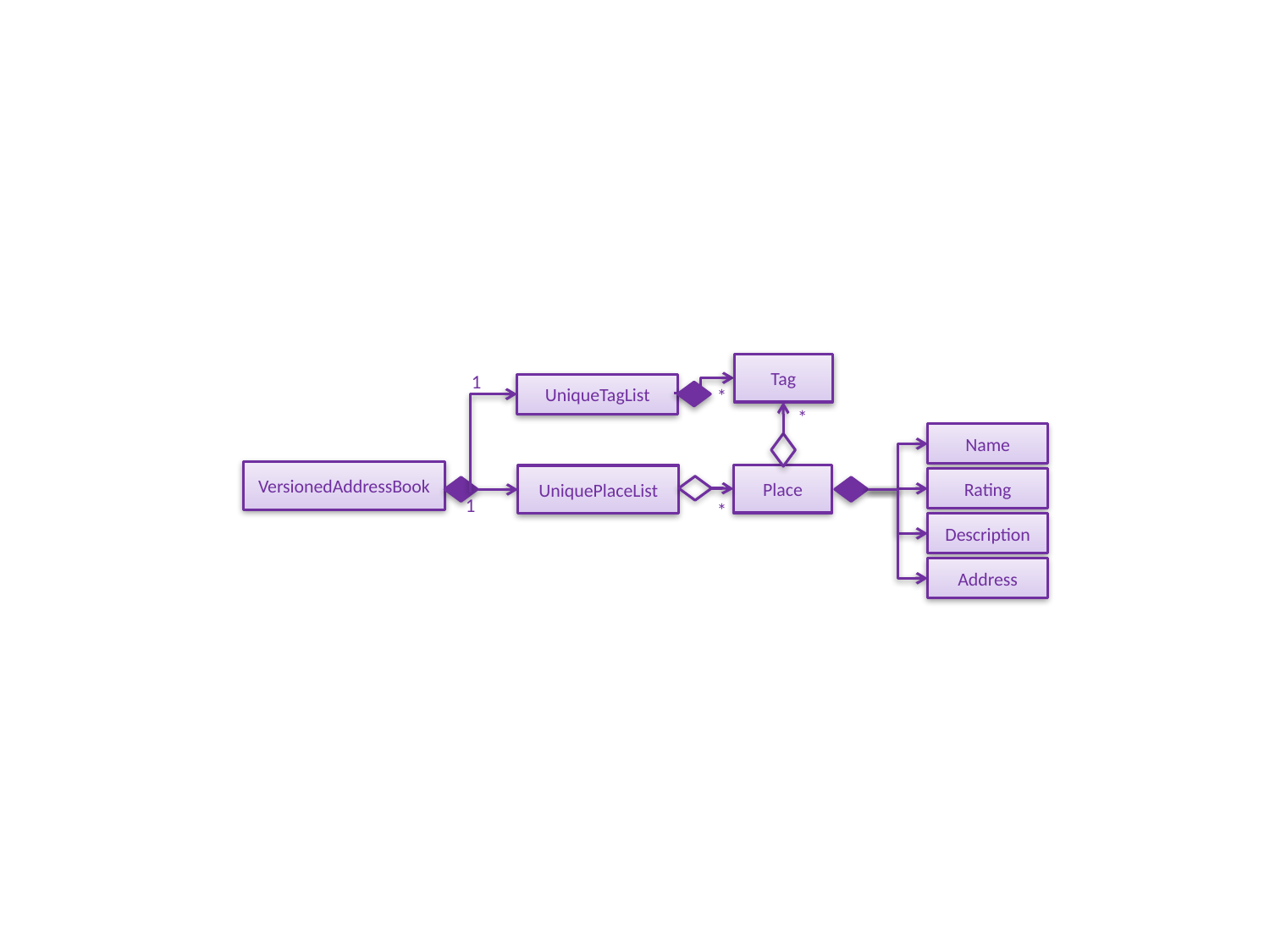

Tag
1
UniqueTagList

*
*
Name

VersionedAddressBook
Place
UniquePlaceList
Rating

1
*
Description
Address